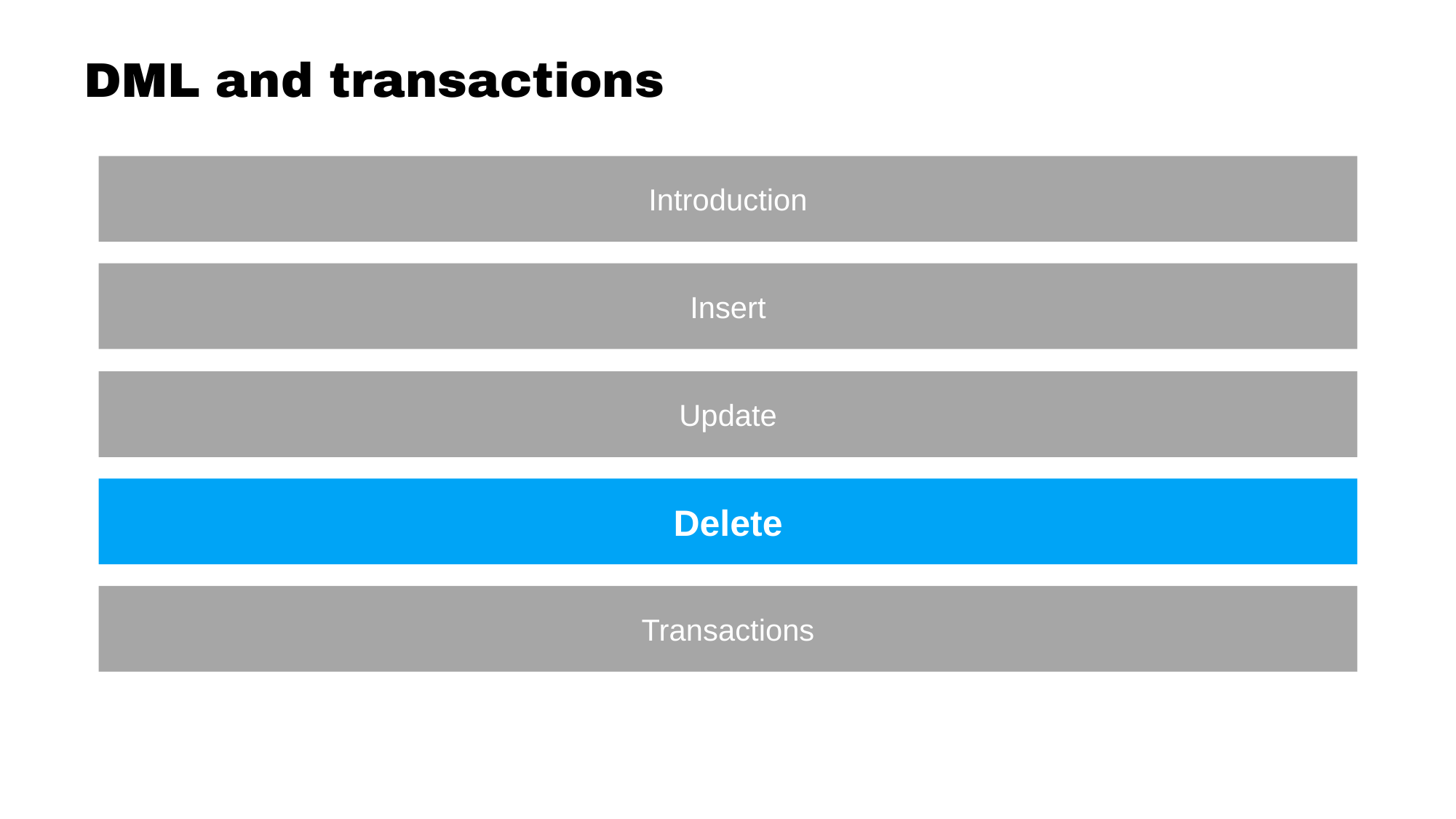

DML and transactions
Introduction
Insert
Update
Delete
Transactions